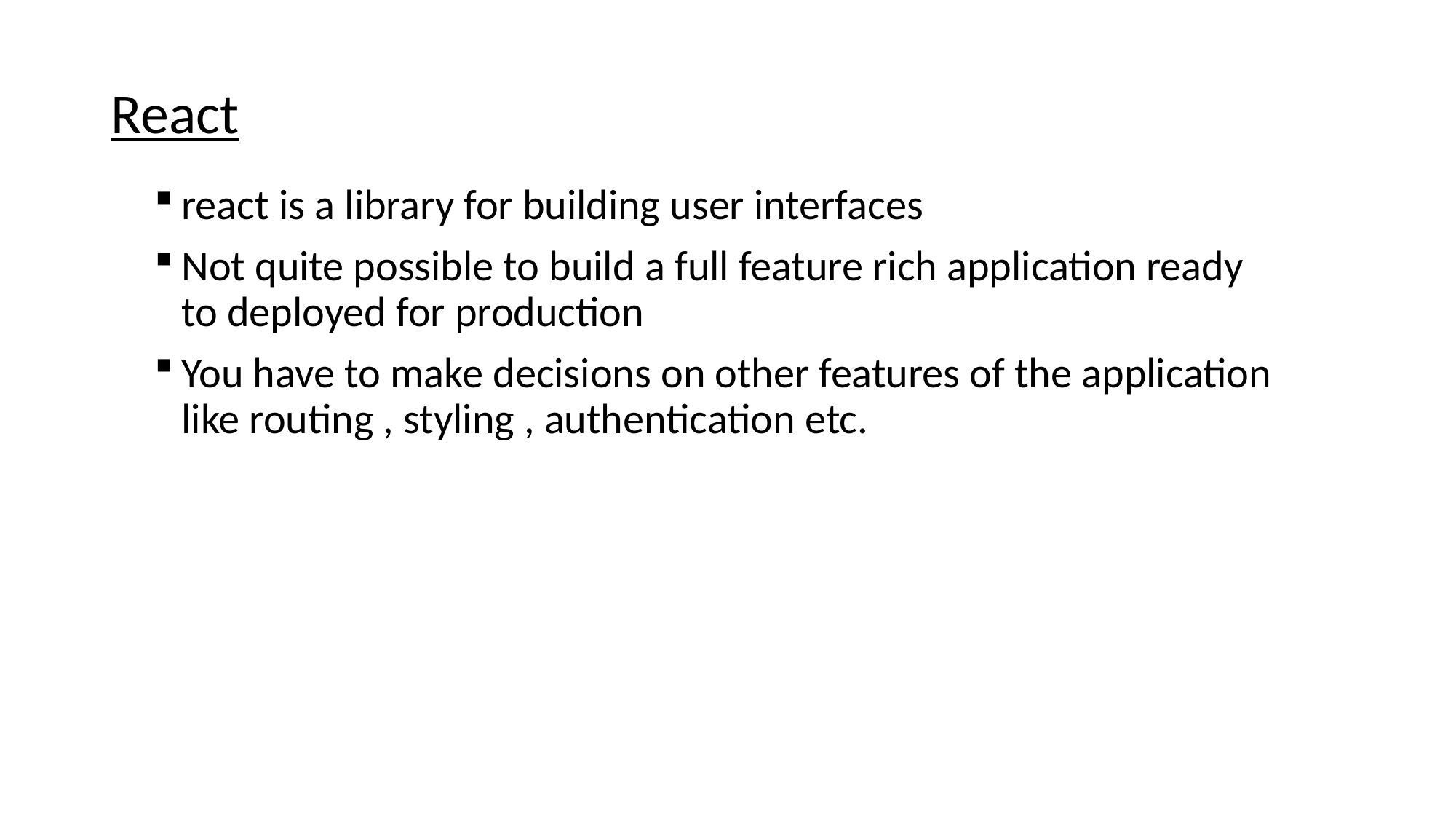

# React
react is a library for building user interfaces
Not quite possible to build a full feature rich application ready to deployed for production
You have to make decisions on other features of the application like routing , styling , authentication etc.